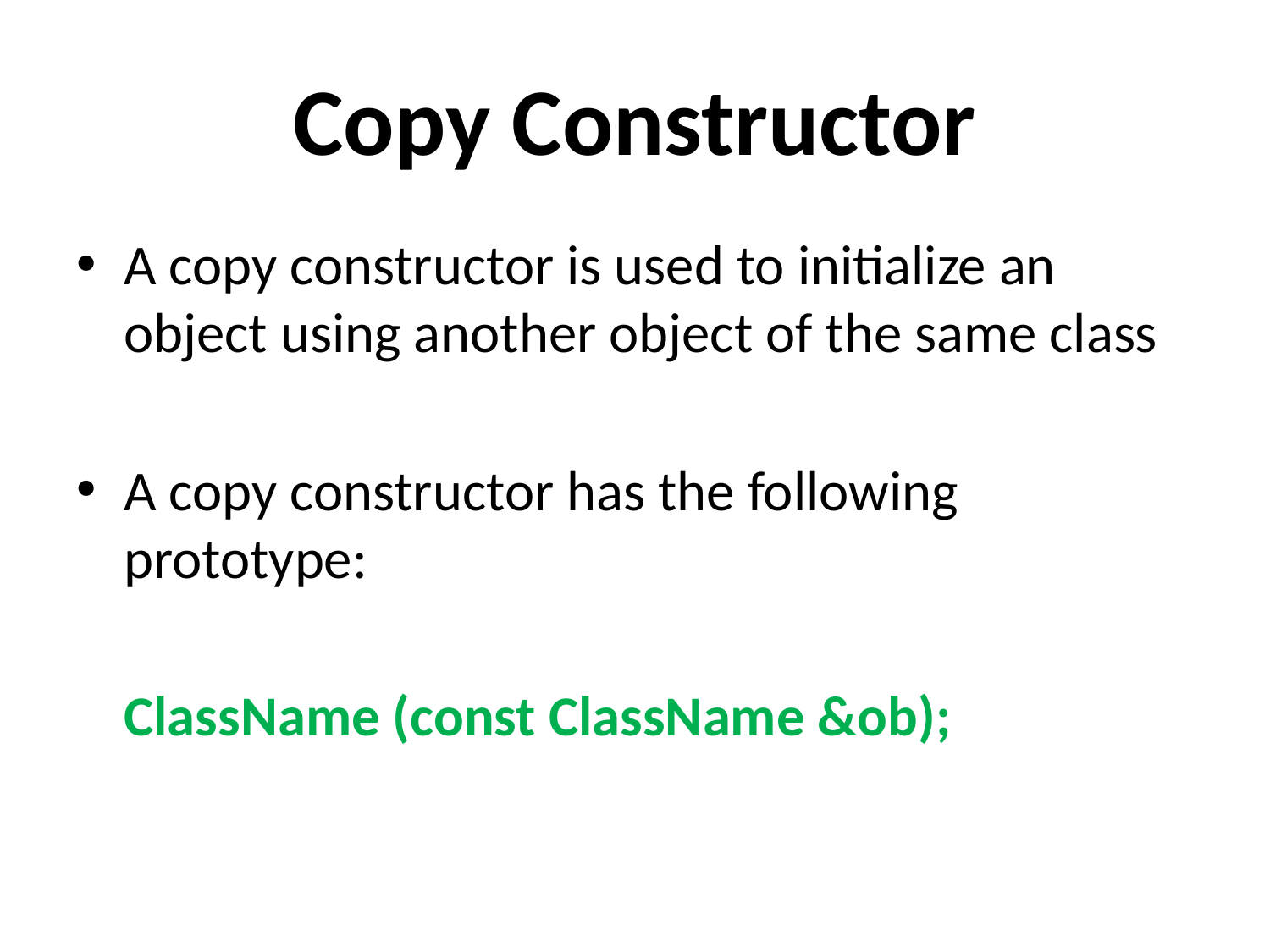

# Copy Constructor
A copy constructor is used to initialize an object using another object of the same class

A copy constructor has the following prototype:

	ClassName (const ClassName &ob);